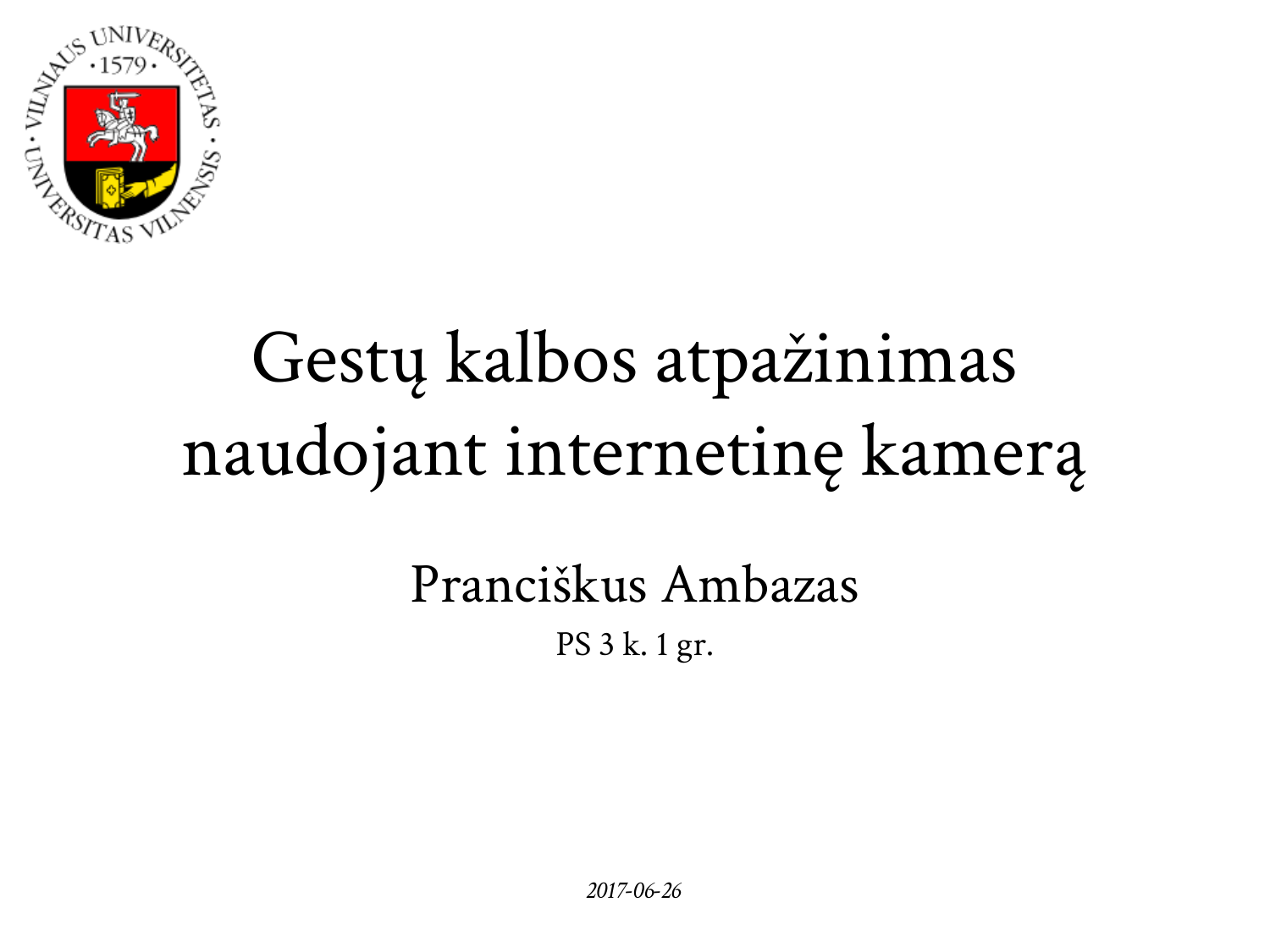

# Gestų kalbos atpažinimas naudojant internetinę kamerą
Pranciškus Ambazas
PS 3 k. 1 gr.
2017-06-26